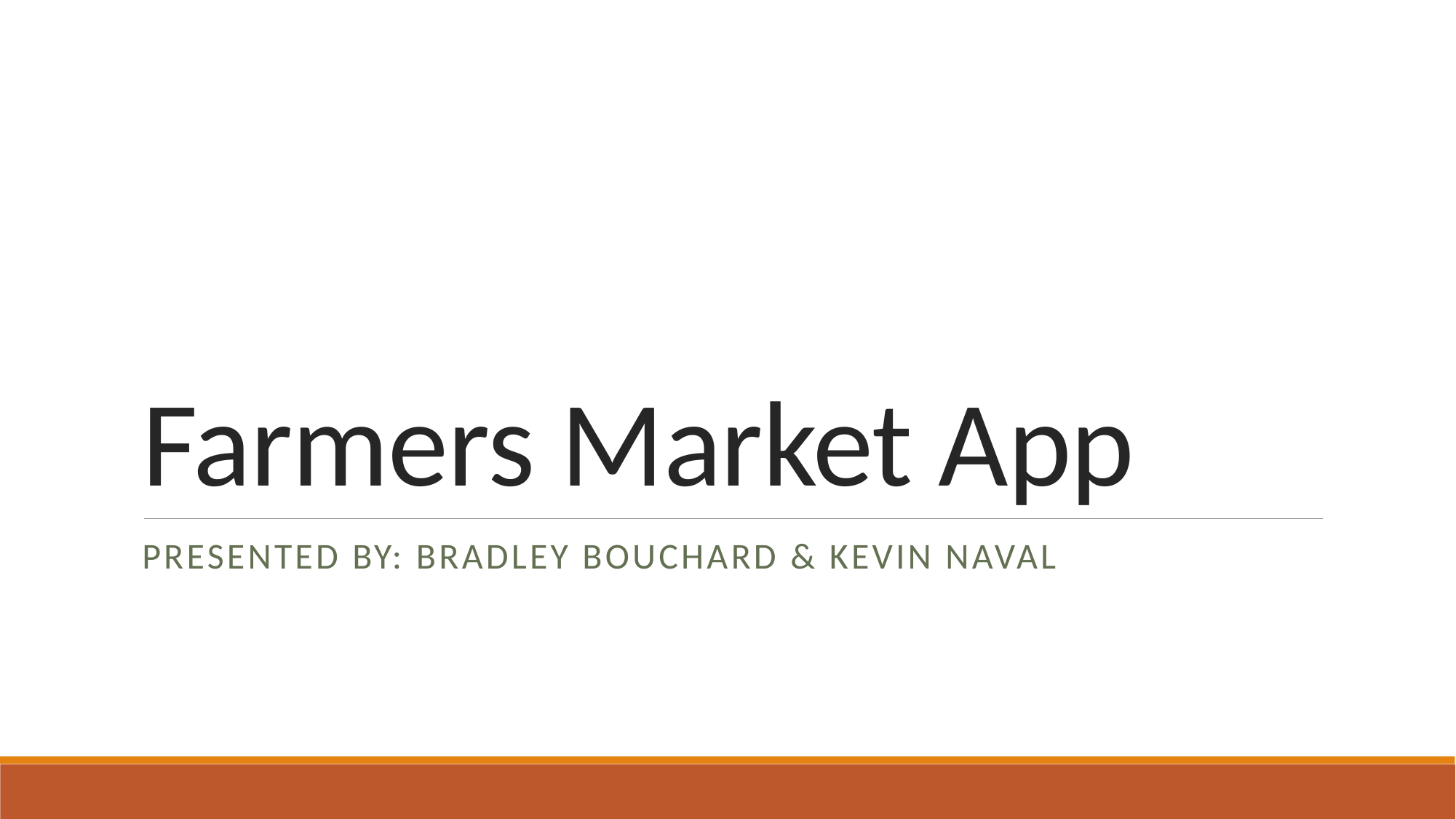

# Farmers Market App
Presented by: Bradley Bouchard & Kevin Naval